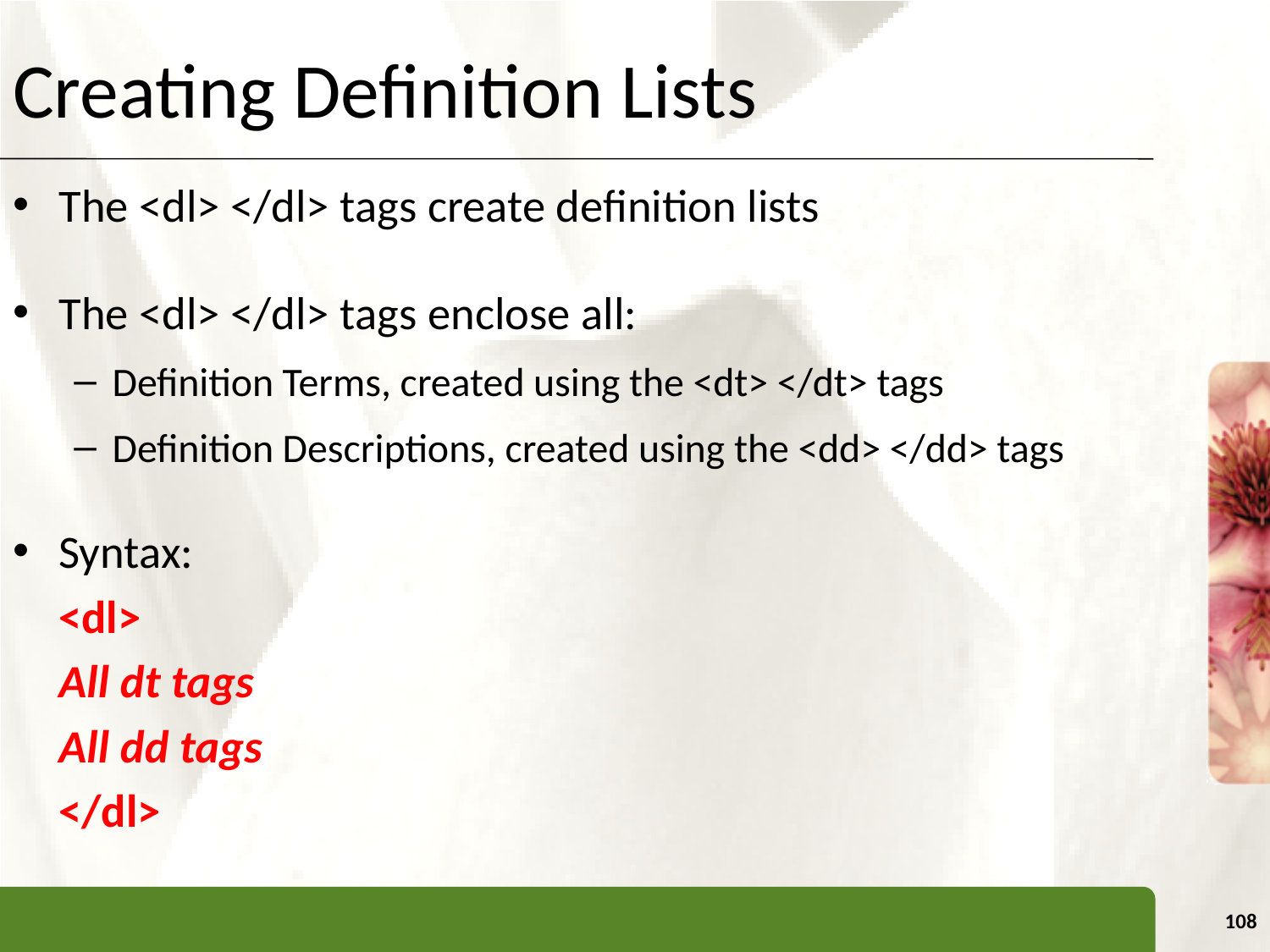

# Creating Definition Lists
The <dl> </dl> tags create definition lists
The <dl> </dl> tags enclose all:
Definition Terms, created using the <dt> </dt> tags
Definition Descriptions, created using the <dd> </dd> tags
Syntax:
			<dl>
				All dt tags
				All dd tags
			</dl>

108